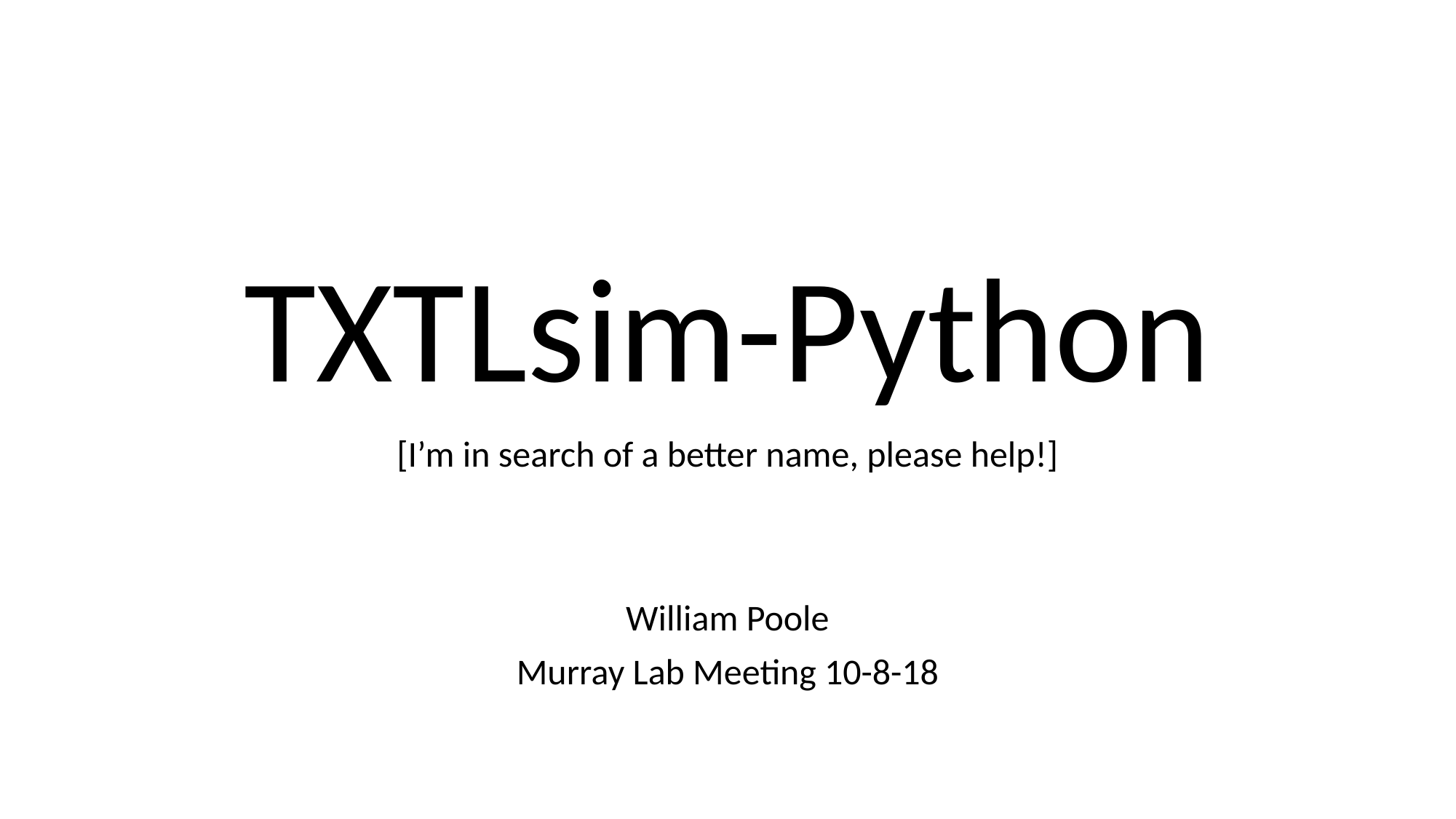

# TXTLsim-Python
[I’m in search of a better name, please help!]

William Poole
Murray Lab Meeting 10-8-18